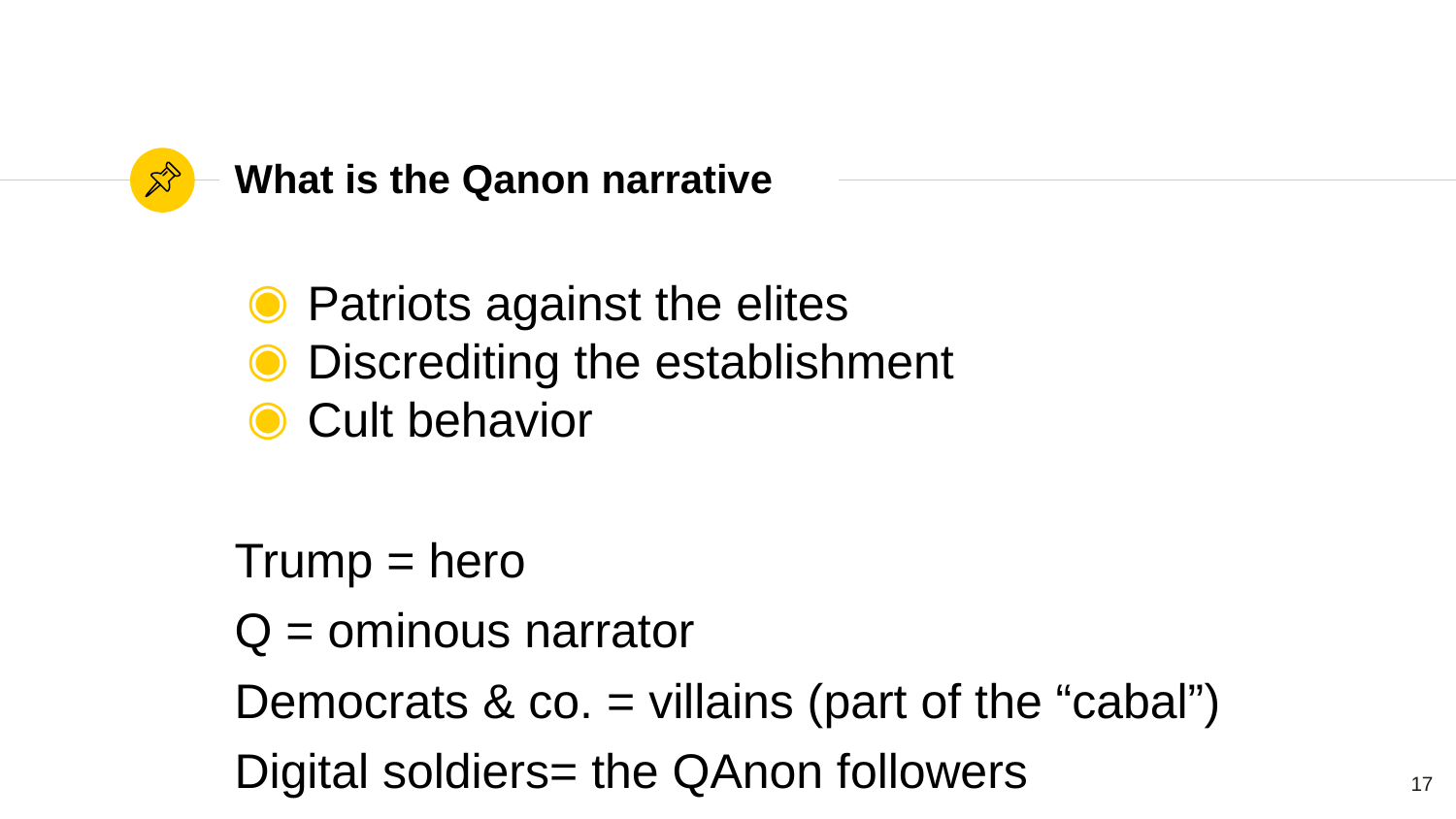

# What is the Qanon narrative

Patriots against the elites
Discrediting the establishment
Cult behavior

Trump = hero
Q = ominous narrator
Democrats & co. = villains (part of the “cabal”)
Digital soldiers= the QAnon followers
17